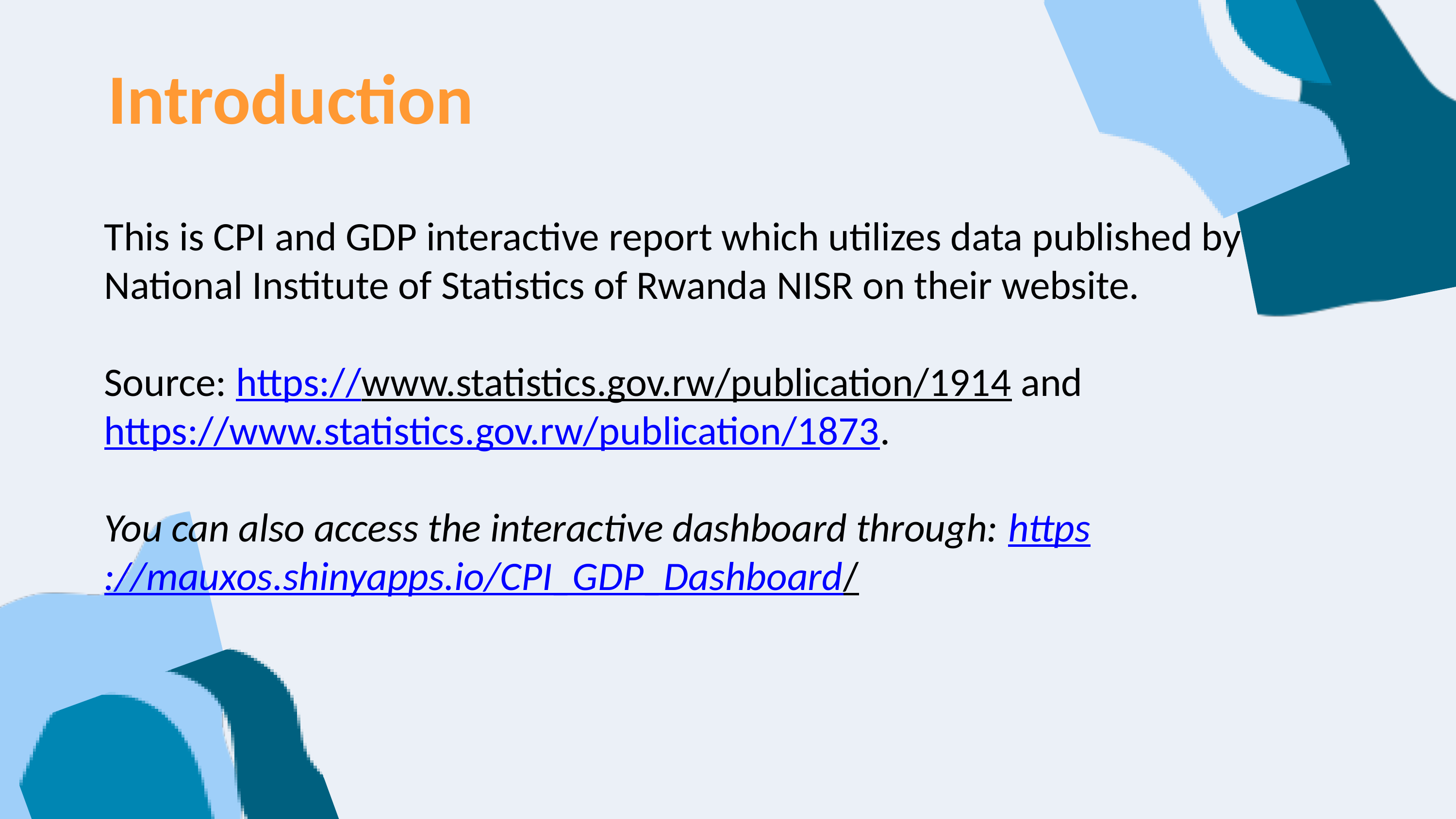

Introduction
This is CPI and GDP interactive report which utilizes data published by National Institute of Statistics of Rwanda NISR on their website.

Source: https://www.statistics.gov.rw/publication/1914 and https://www.statistics.gov.rw/publication/1873.

You can also access the interactive dashboard through: https://mauxos.shinyapps.io/CPI_GDP_Dashboard/